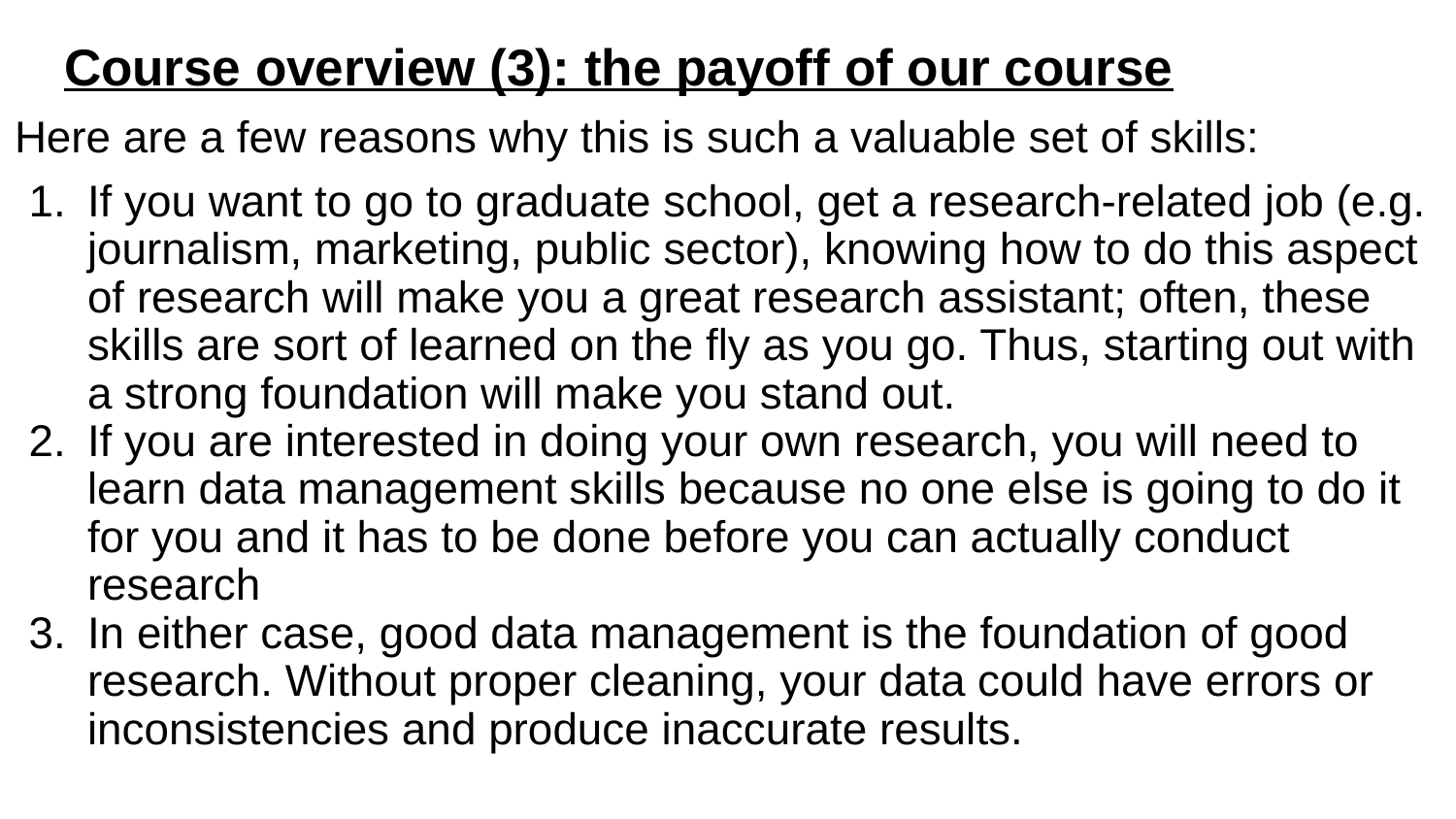

# Course overview (3): the payoff of our course
Here are a few reasons why this is such a valuable set of skills:
If you want to go to graduate school, get a research-related job (e.g. journalism, marketing, public sector), knowing how to do this aspect of research will make you a great research assistant; often, these skills are sort of learned on the fly as you go. Thus, starting out with a strong foundation will make you stand out.
If you are interested in doing your own research, you will need to learn data management skills because no one else is going to do it for you and it has to be done before you can actually conduct research
In either case, good data management is the foundation of good research. Without proper cleaning, your data could have errors or inconsistencies and produce inaccurate results.